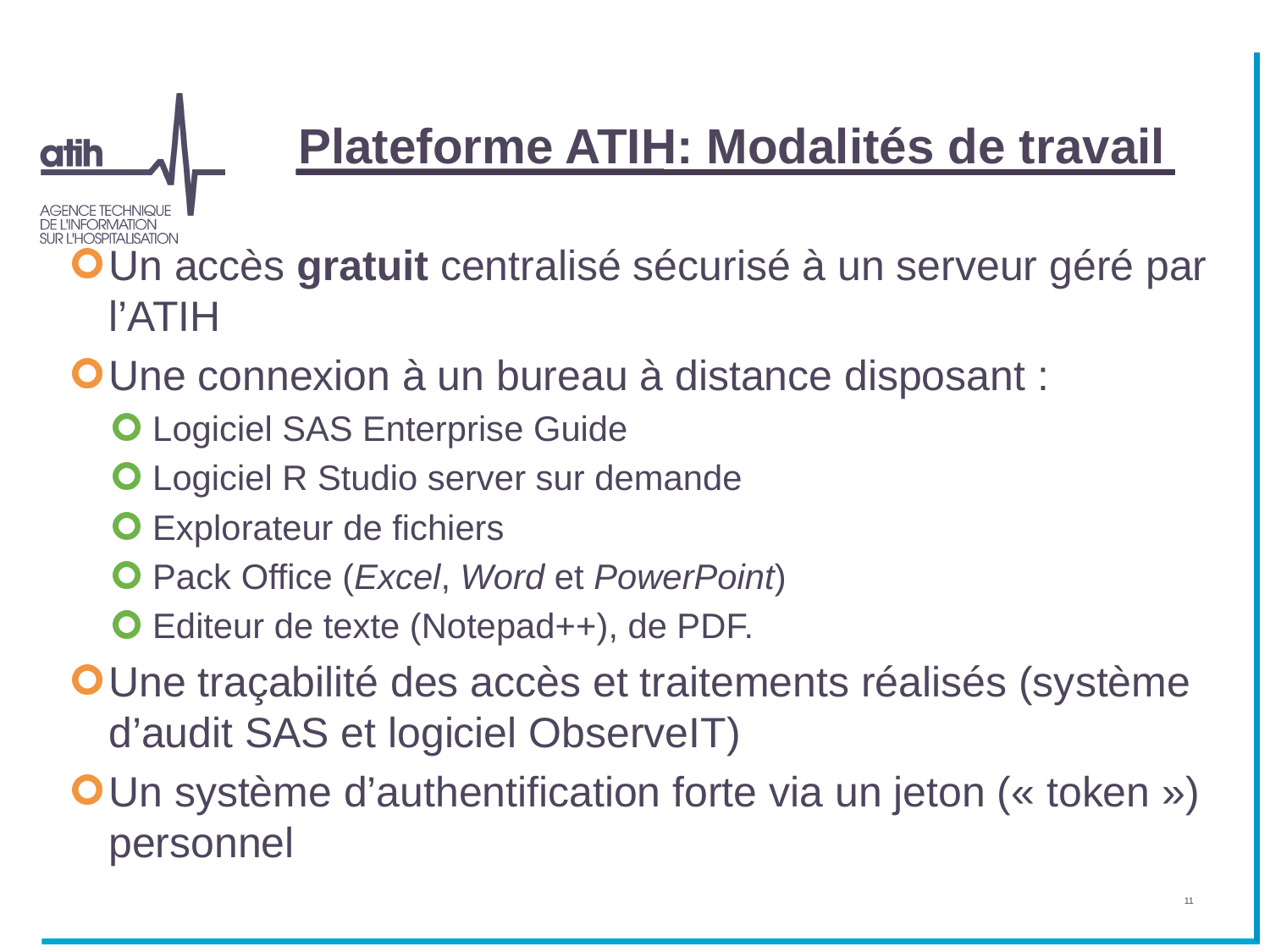

# Plateforme ATIH: Modalités de travail
Un accès gratuit centralisé sécurisé à un serveur géré par l’ATIH
Une connexion à un bureau à distance disposant :
Logiciel SAS Enterprise Guide
Logiciel R Studio server sur demande
Explorateur de fichiers
Pack Office (Excel, Word et PowerPoint)
Editeur de texte (Notepad++), de PDF.
Une traçabilité des accès et traitements réalisés (système d’audit SAS et logiciel ObserveIT)
Un système d’authentification forte via un jeton (« token ») personnel
11